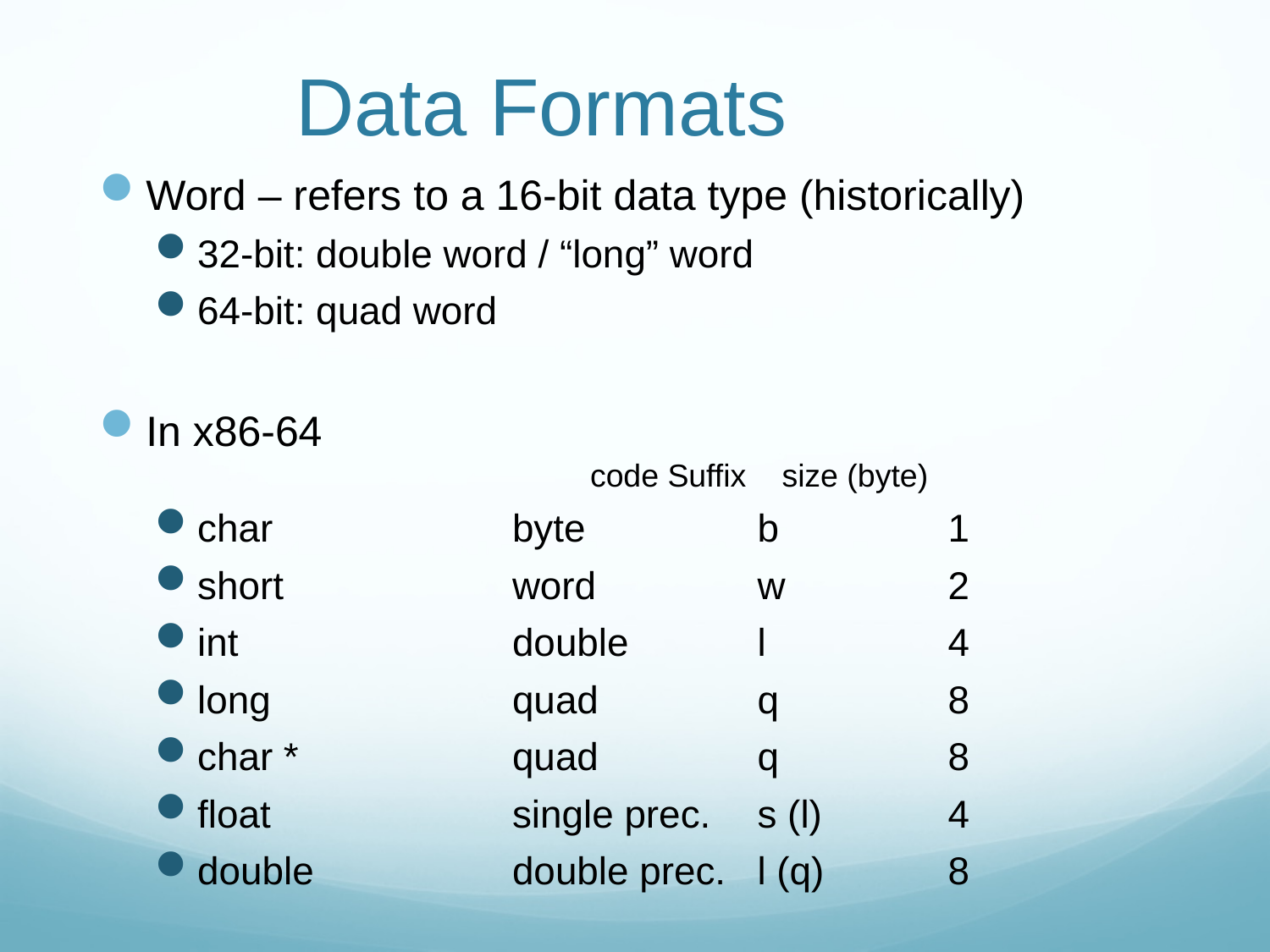

# Data Formats
Word – refers to a 16-bit data type (historically)
32-bit: double word / “long” word
64-bit: quad word

In x86-64
       code Suffix	size (byte)
char	byte	b		1
short	word	w		2
int	double	l		4
long	quad	q		8
char *	quad	q		8
float	single prec.	s (l)	4
double	double prec.	l (q)	8